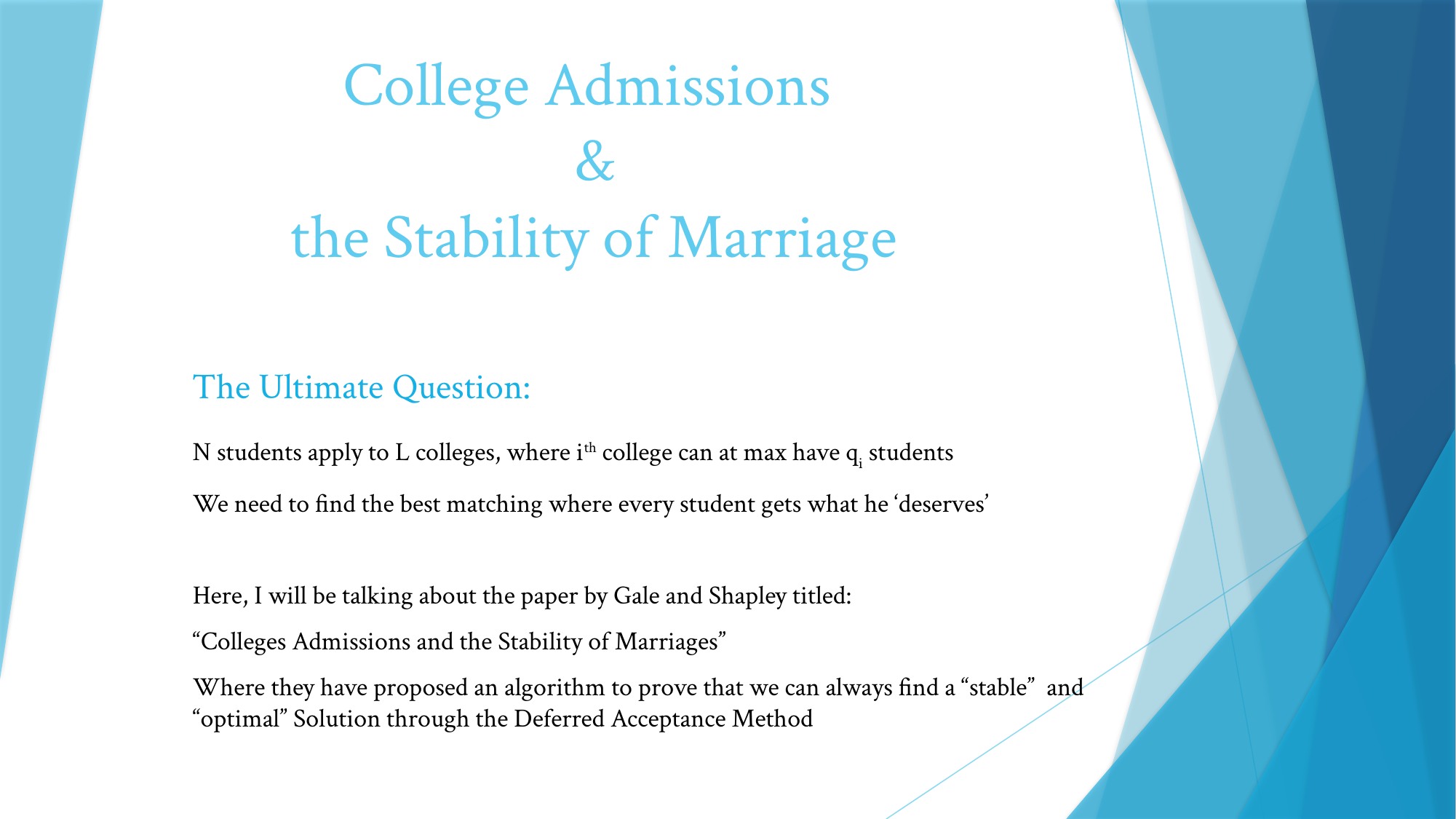

# College Admissions & the Stability of Marriage
The Ultimate Question:
N students apply to L colleges, where ith college can at max have qi students
We need to find the best matching where every student gets what he ‘deserves’

Here, I will be talking about the paper by Gale and Shapley titled:
“Colleges Admissions and the Stability of Marriages”
Where they have proposed an algorithm to prove that we can always find a “stable”  and “optimal” Solution through the Deferred Acceptance Method